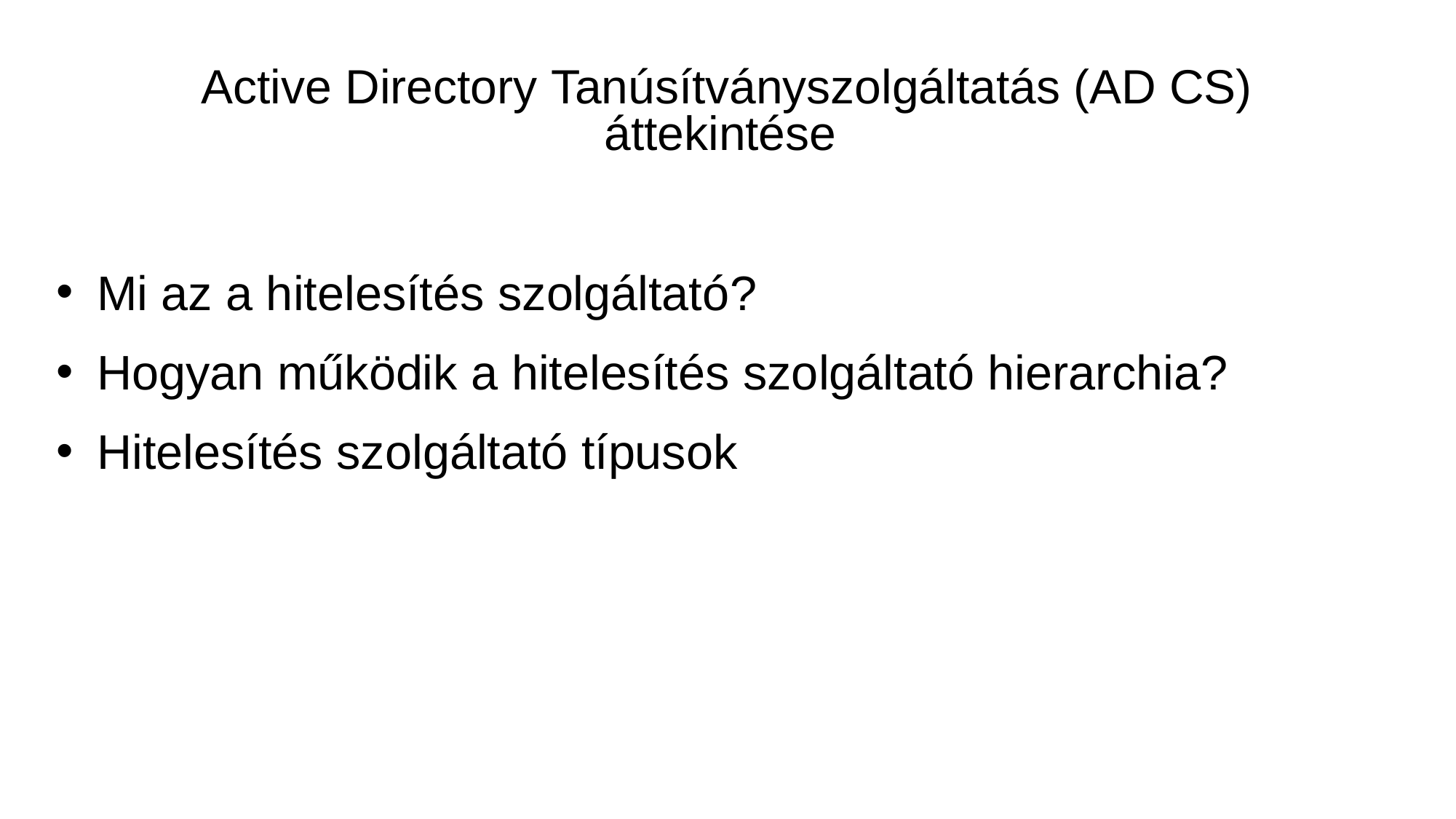

# Active Directory Tanúsítványszolgáltatás (AD CS) áttekintése
Mi az a hitelesítés szolgáltató?
Hogyan működik a hitelesítés szolgáltató hierarchia?
Hitelesítés szolgáltató típusok